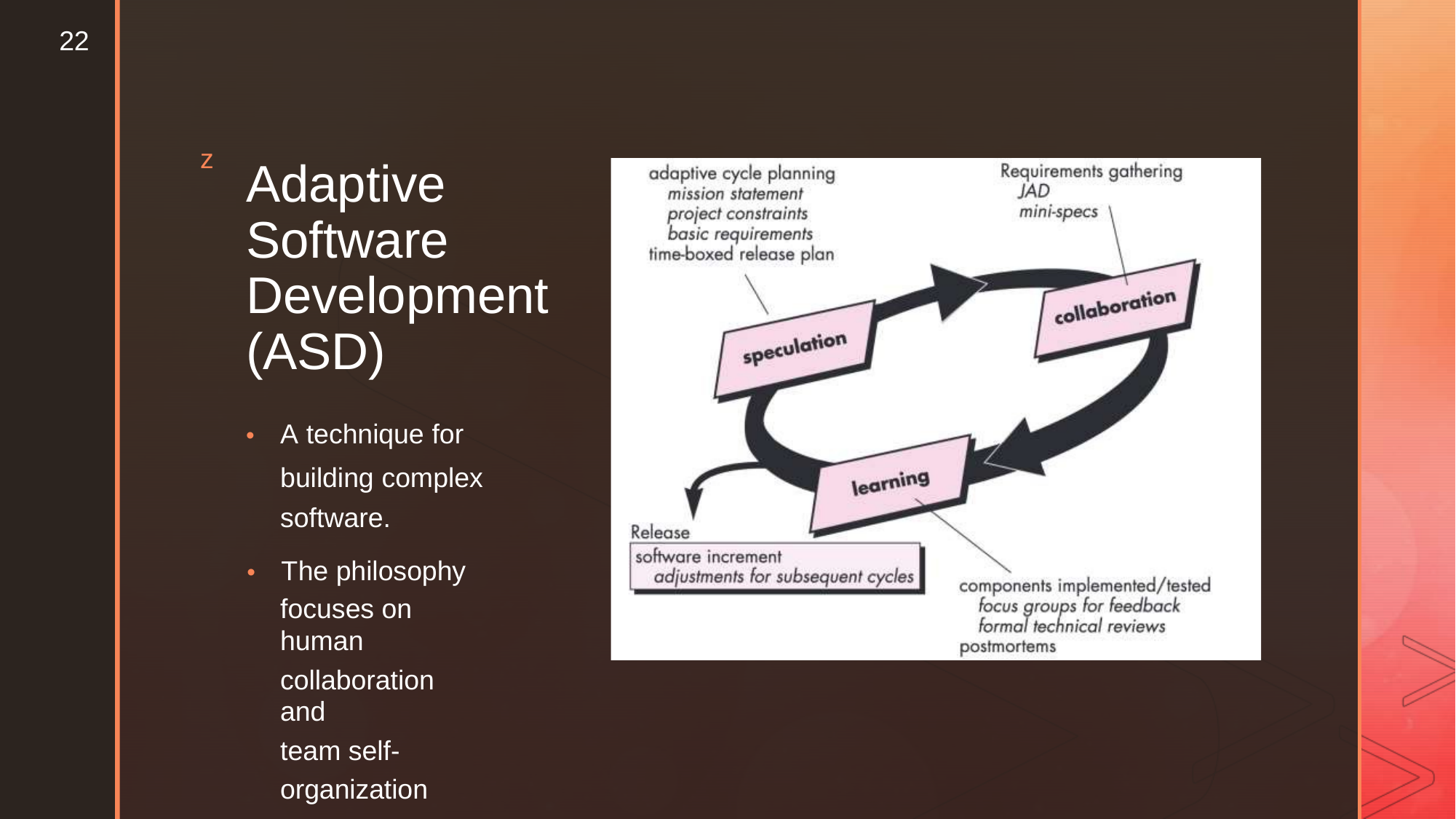

22
z
Adaptive
Software Development (ASD)
•   A technique for
building complex software.

•   The philosophy
focuses on human
collaboration and
team self-
organization